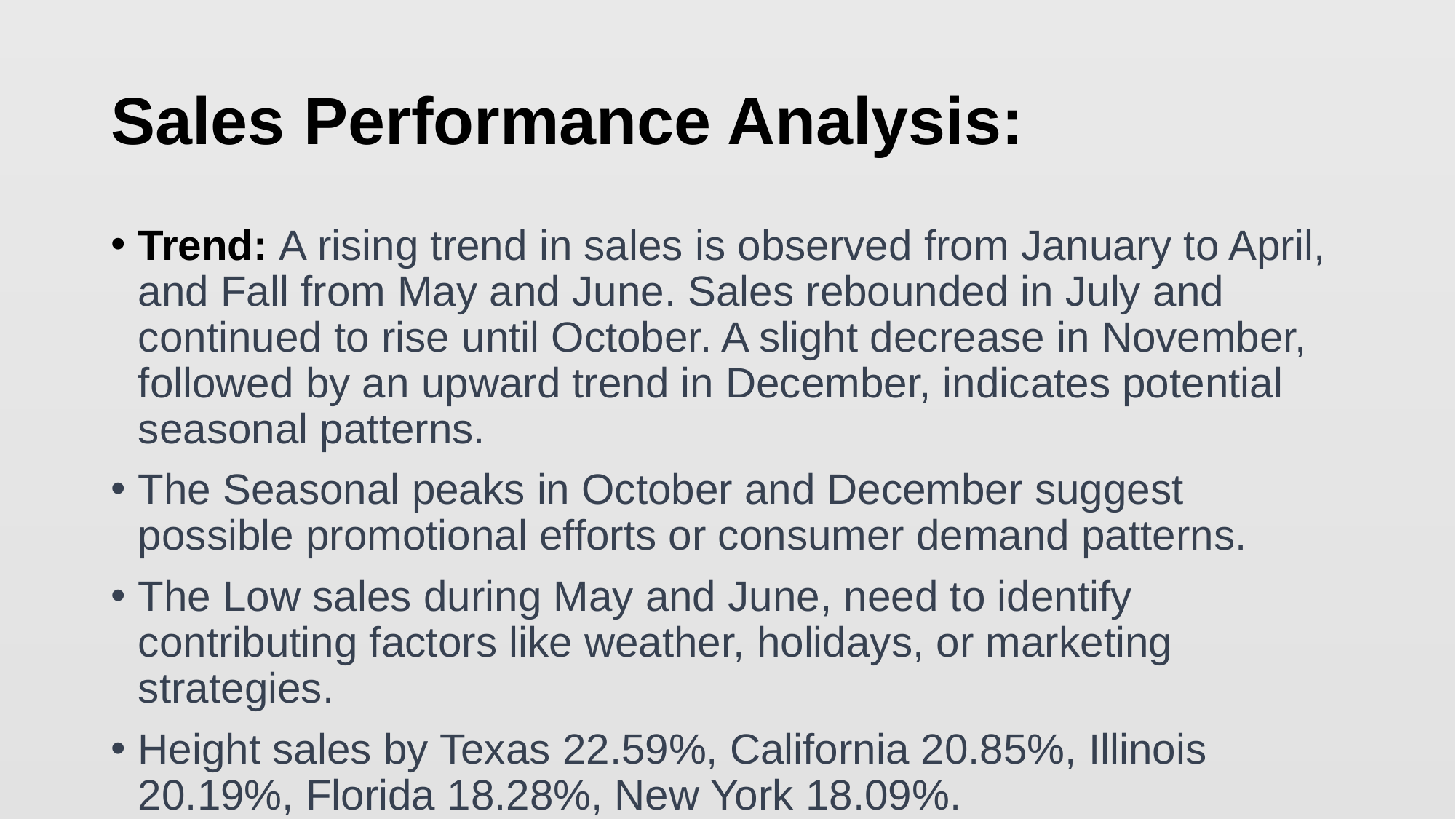

# Sales Performance Analysis:
Trend: A rising trend in sales is observed from January to April, and Fall from May and June. Sales rebounded in July and continued to rise until October. A slight decrease in November, followed by an upward trend in December, indicates potential seasonal patterns.
The Seasonal peaks in October and December suggest possible promotional efforts or consumer demand patterns.
The Low sales during May and June, need to identify contributing factors like weather, holidays, or marketing strategies.
Height sales by Texas 22.59%, California 20.85%, Illinois 20.19%, Florida 18.28%, New York 18.09%.